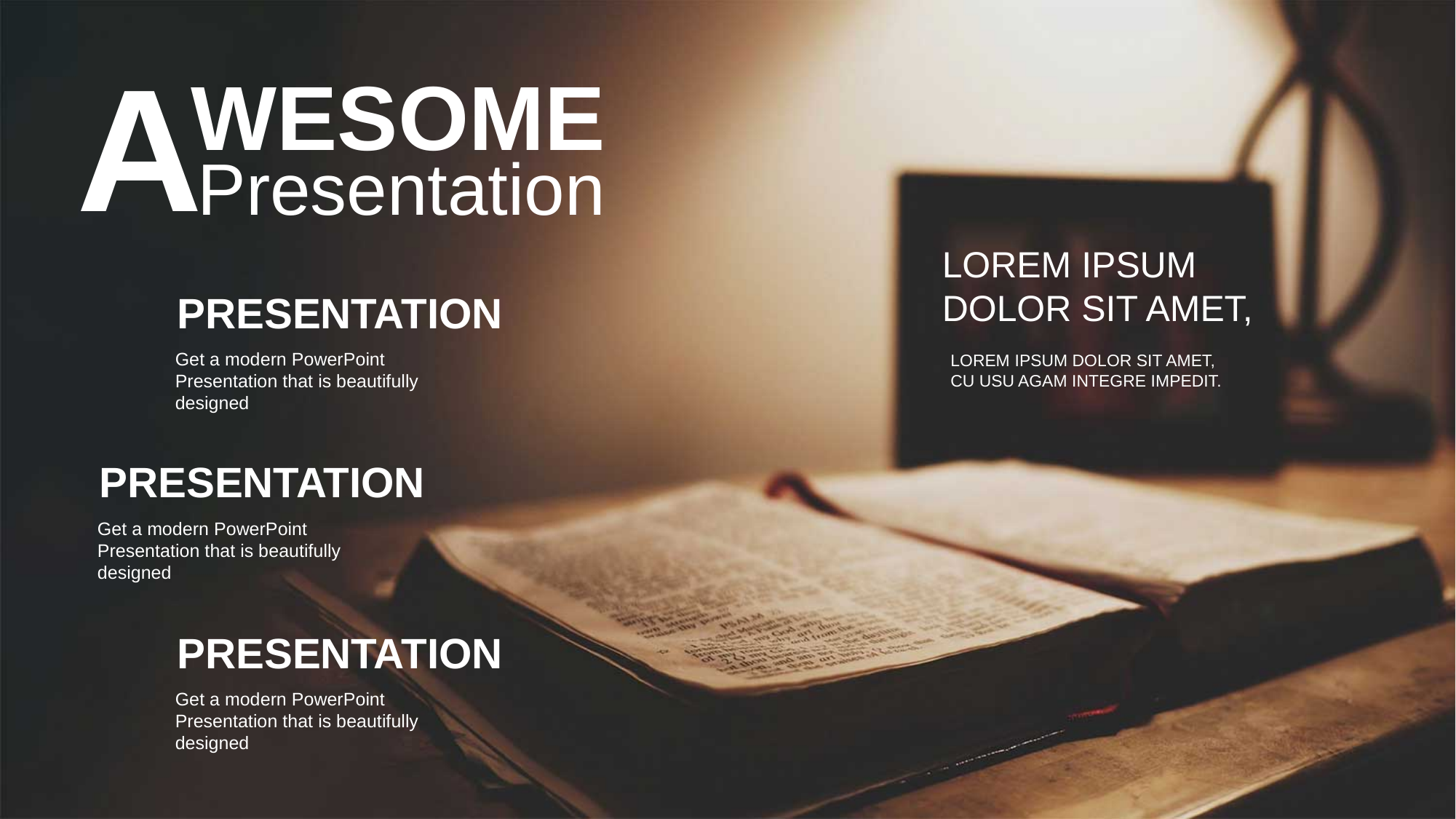

A
WESOME
Presentation
LOREM IPSUM
DOLOR SIT AMET,
PRESENTATION
Get a modern PowerPoint  Presentation that is beautifully designed
LOREM IPSUM DOLOR SIT AMET,
CU USU AGAM INTEGRE IMPEDIT.
PRESENTATION
Get a modern PowerPoint  Presentation that is beautifully designed
PRESENTATION
Get a modern PowerPoint  Presentation that is beautifully designed